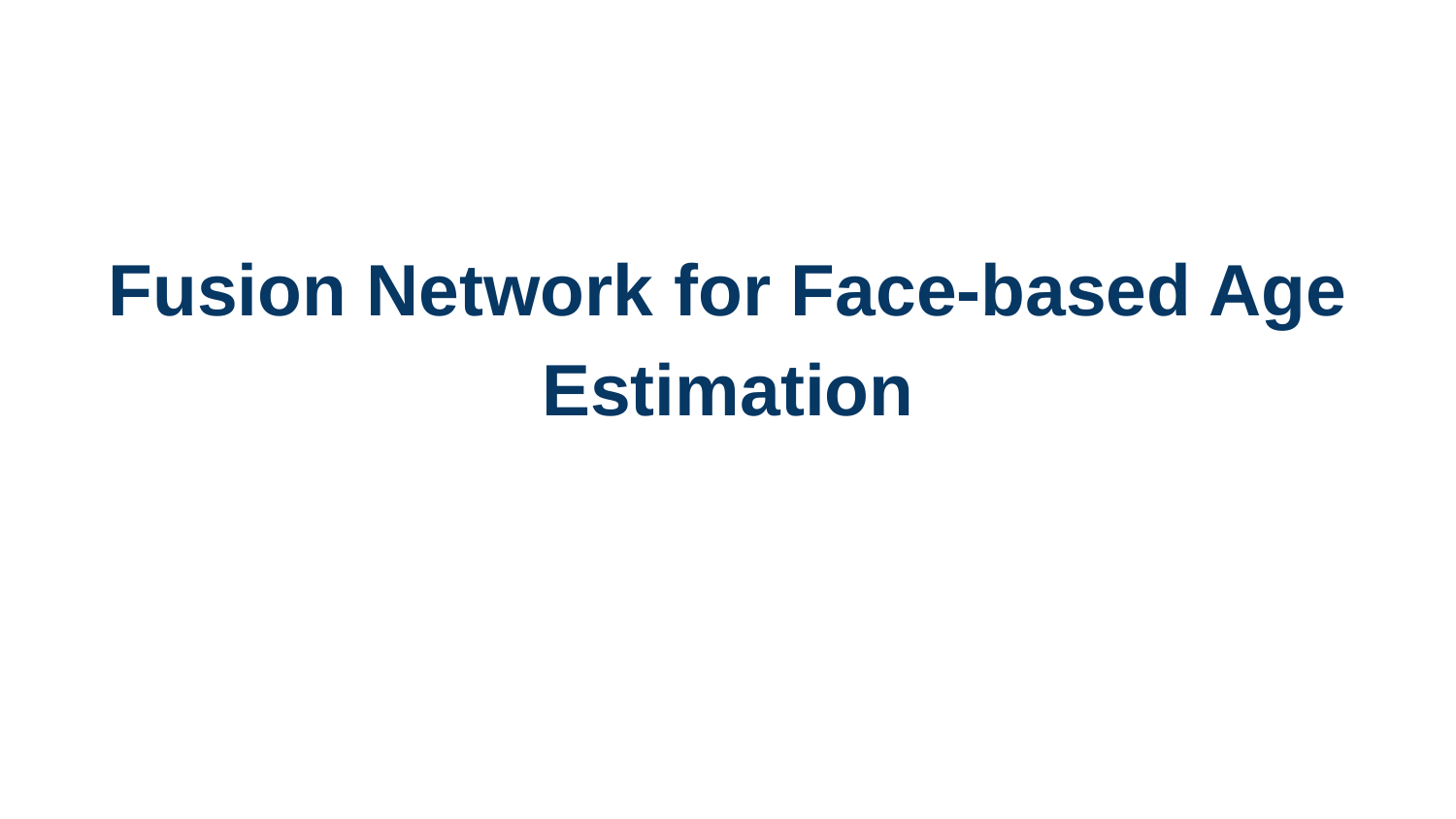

# Fusion Network for Face-based Age Estimation